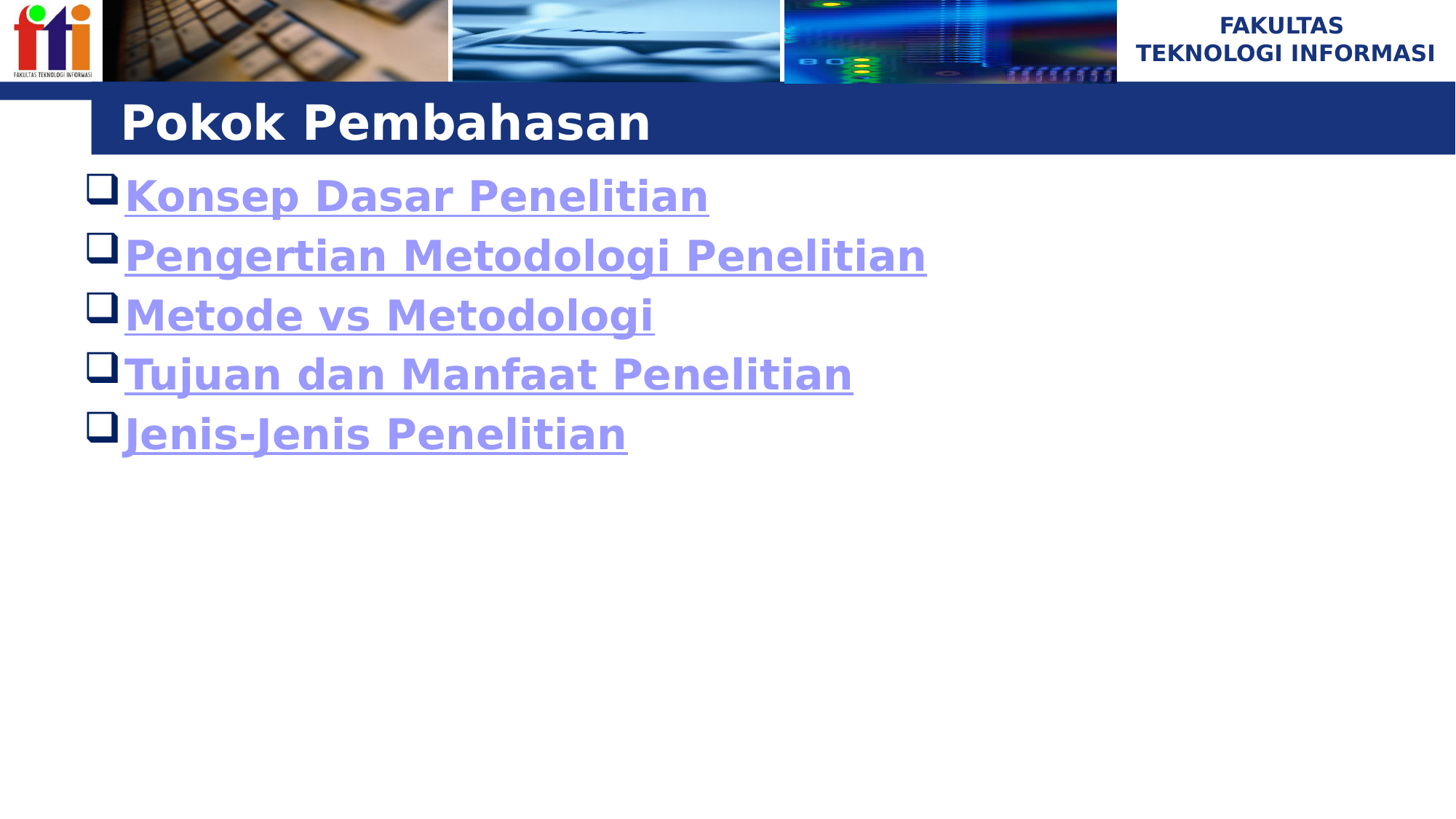

# Pokok Pembahasan
Konsep Dasar Penelitian
Pengertian Metodologi Penelitian
Metode vs Metodologi
Tujuan dan Manfaat Penelitian
Jenis-Jenis Penelitian